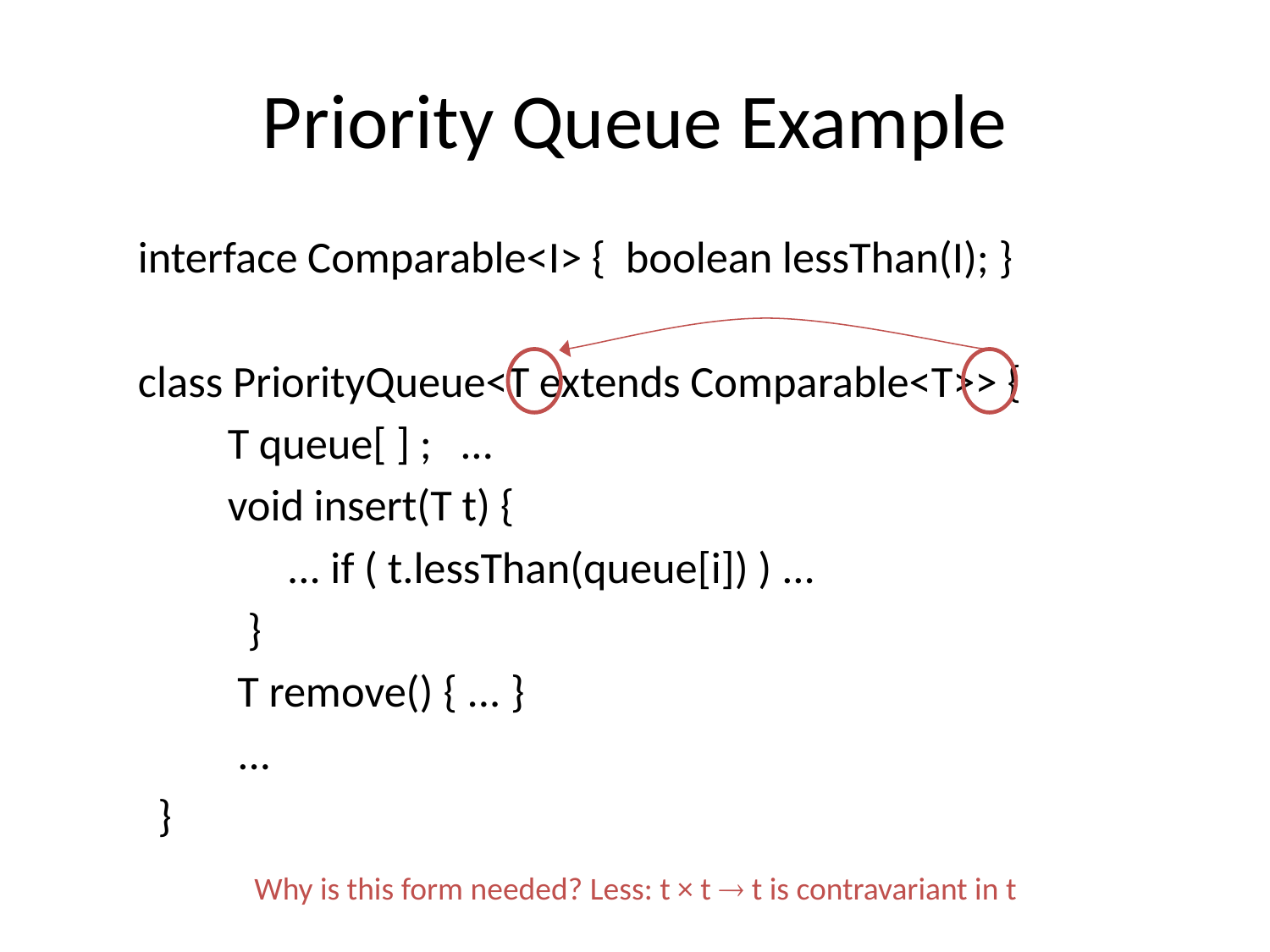

# Priority Queue Example
interface Comparable<I> {  boolean lessThan(I); }

class PriorityQueue<T extends Comparable<T>> {
         T queue[ ] ;   …
         void insert(T t) {
               ... if ( t.lessThan(queue[i]) ) ...
           }
          T remove() { ... }
          ...
  }

Why is this form needed? Less: t × t → t is contravariant in t